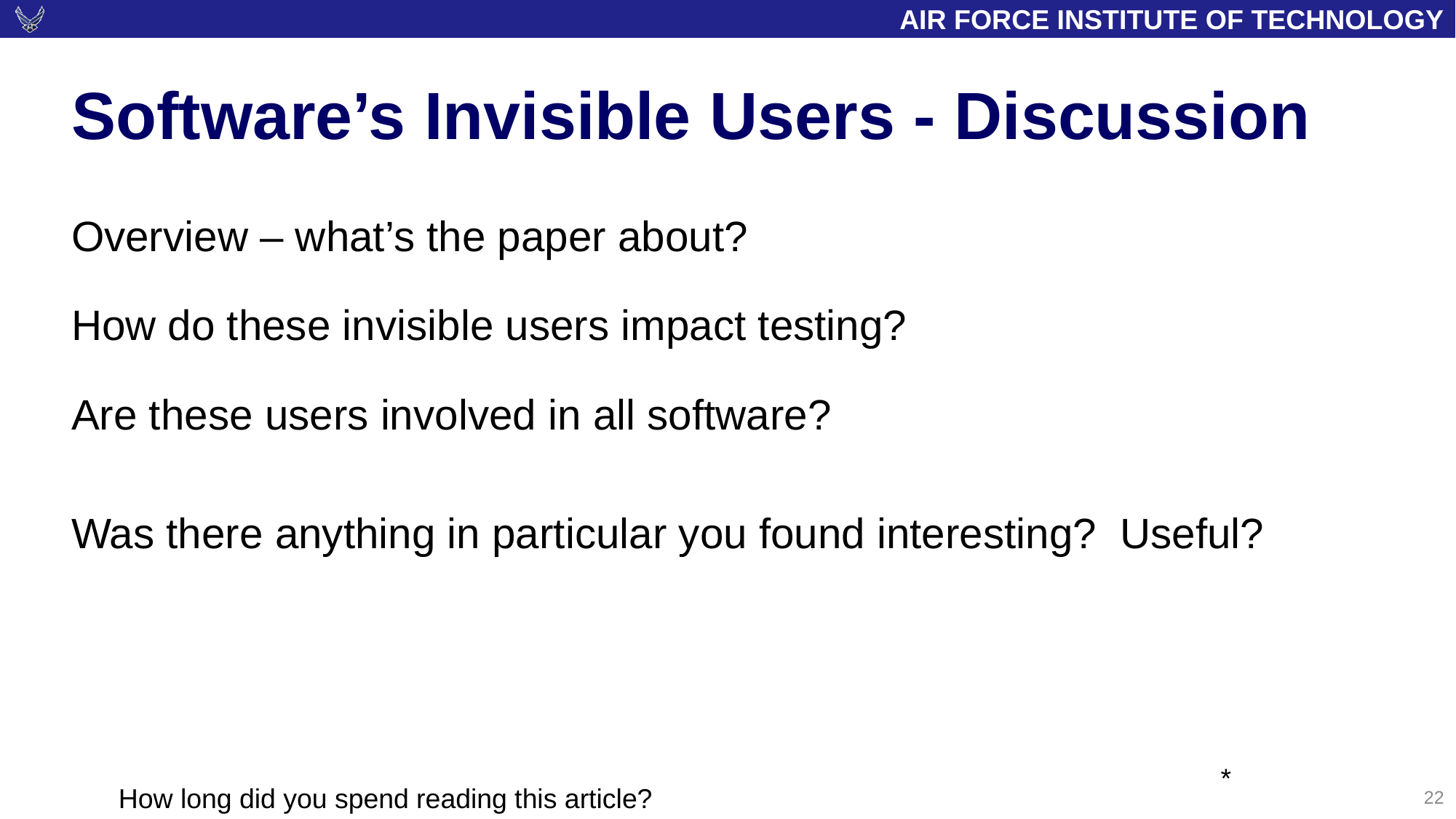

# Software’s Invisible Users - Discussion
Overview – what’s the paper about?

How do these invisible users impact testing?

Are these users involved in all software?

Was there anything in particular you found interesting?  Useful?

*
22
How long did you spend reading this article?